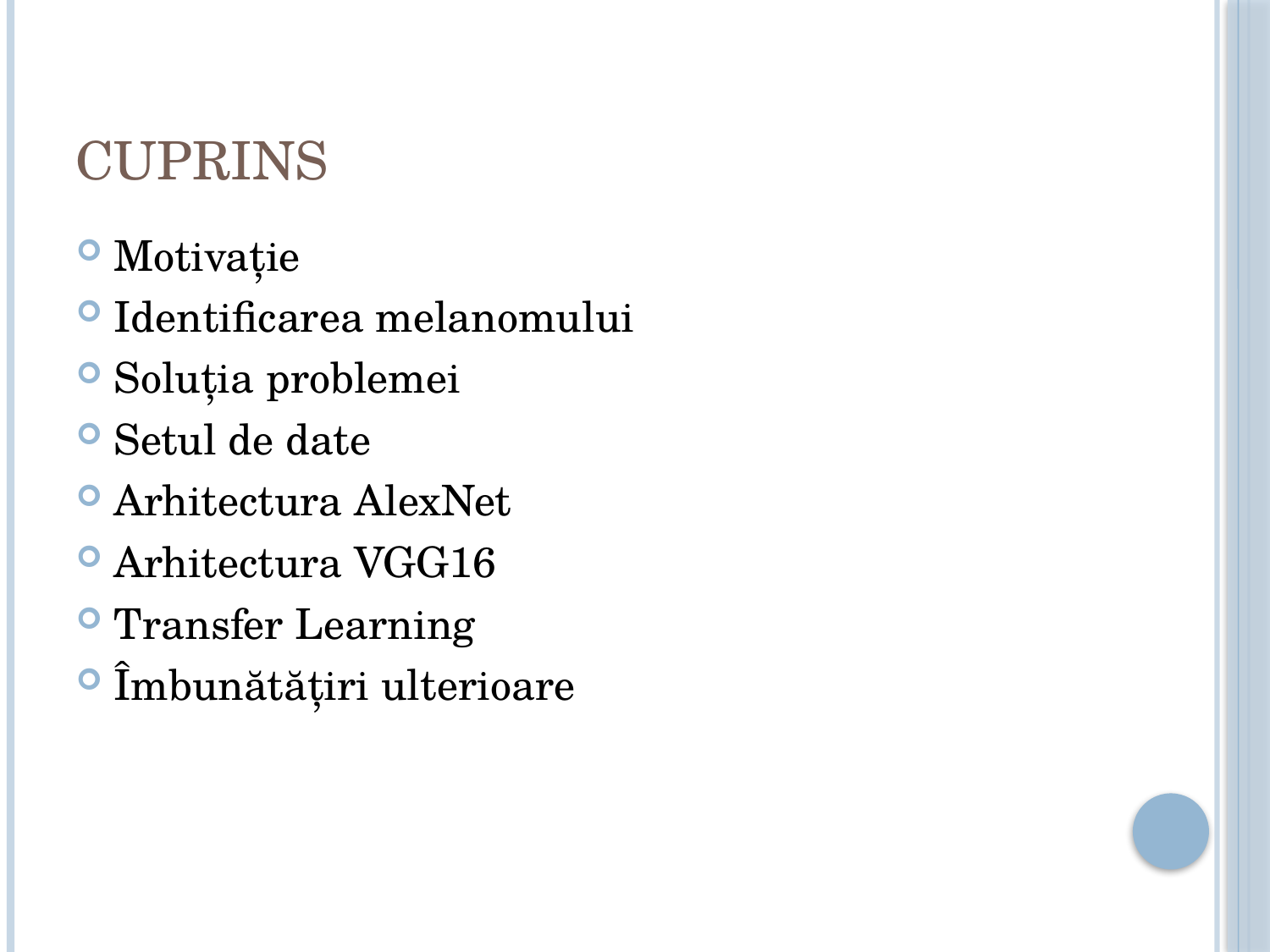

# Cuprins
Motivație
Identificarea melanomului
Soluția problemei
Setul de date
Arhitectura AlexNet
Arhitectura VGG16
Transfer Learning
Îmbunătățiri ulterioare